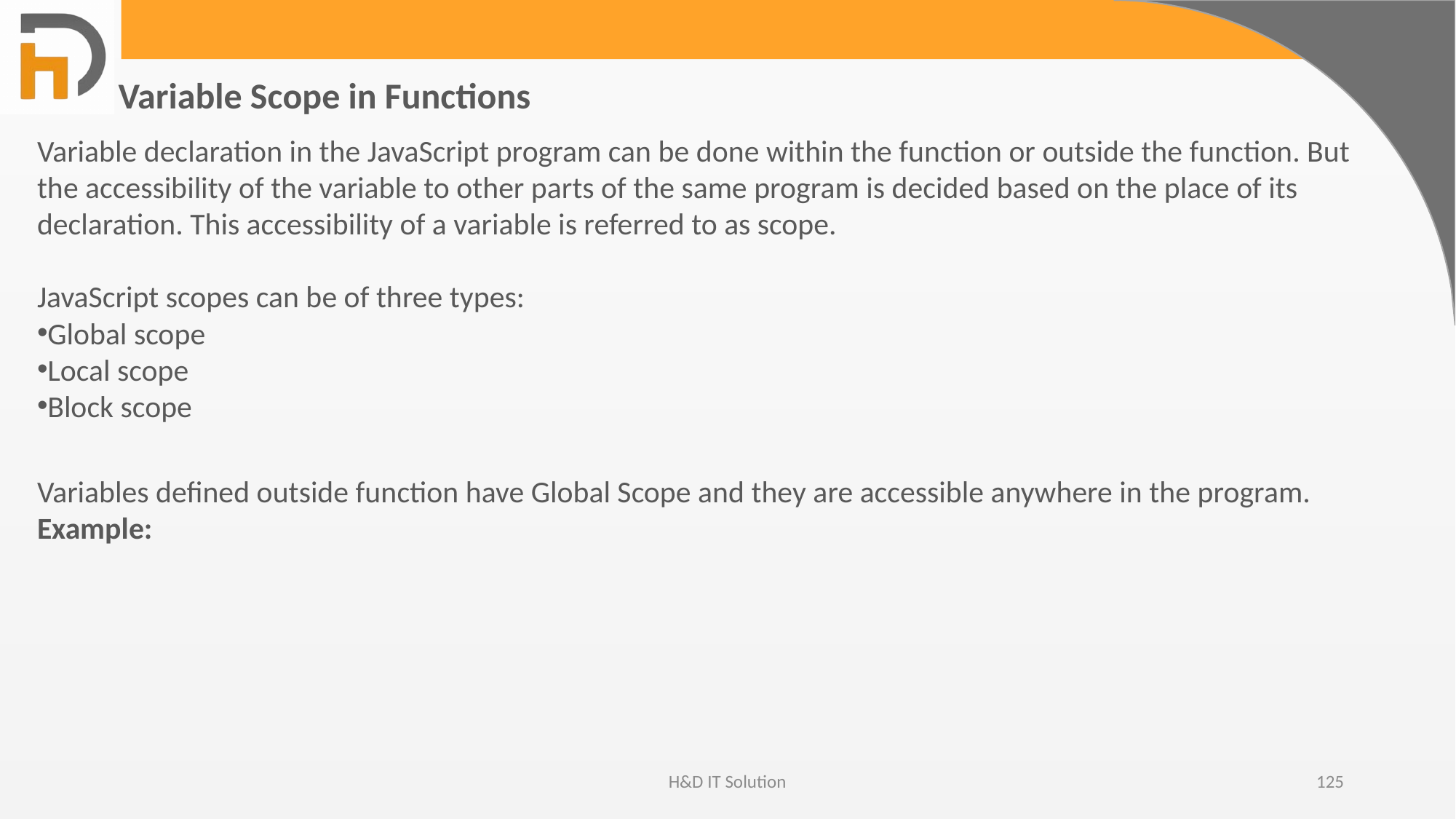

Variable Scope in Functions
Variable declaration in the JavaScript program can be done within the function or outside the function. But the accessibility of the variable to other parts of the same program is decided based on the place of its declaration. This accessibility of a variable is referred to as scope.

JavaScript scopes can be of three types:
Global scope
Local scope
Block scope
Variables defined outside function have Global Scope and they are accessible anywhere in the program.
Example:
H&D IT Solution
125